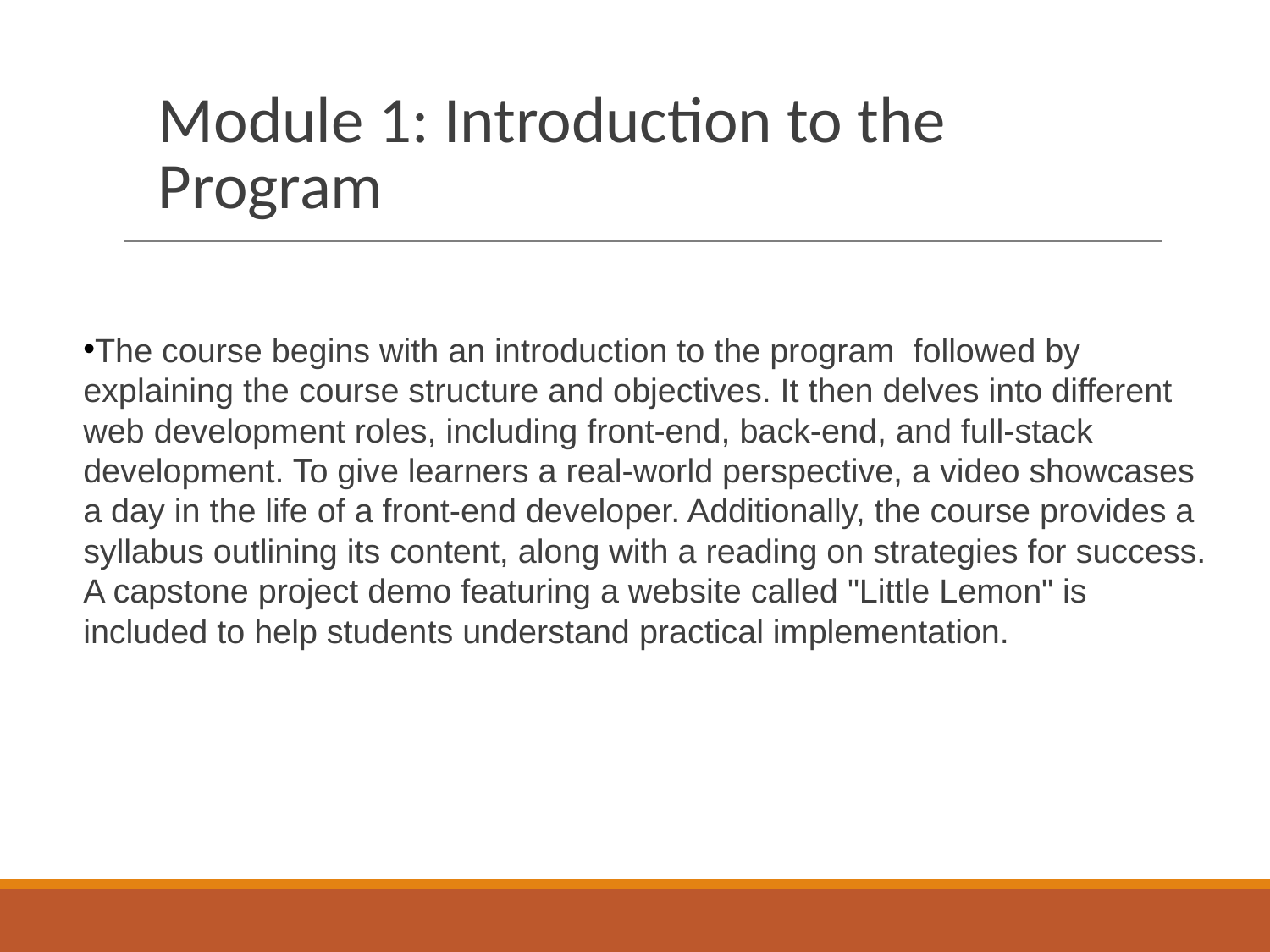

# Module 1: Introduction to the Program
The course begins with an introduction to the program  followed by explaining the course structure and objectives. It then delves into different web development roles, including front-end, back-end, and full-stack development. To give learners a real-world perspective, a video showcases a day in the life of a front-end developer. Additionally, the course provides a syllabus outlining its content, along with a reading on strategies for success. A capstone project demo featuring a website called "Little Lemon" is included to help students understand practical implementation.